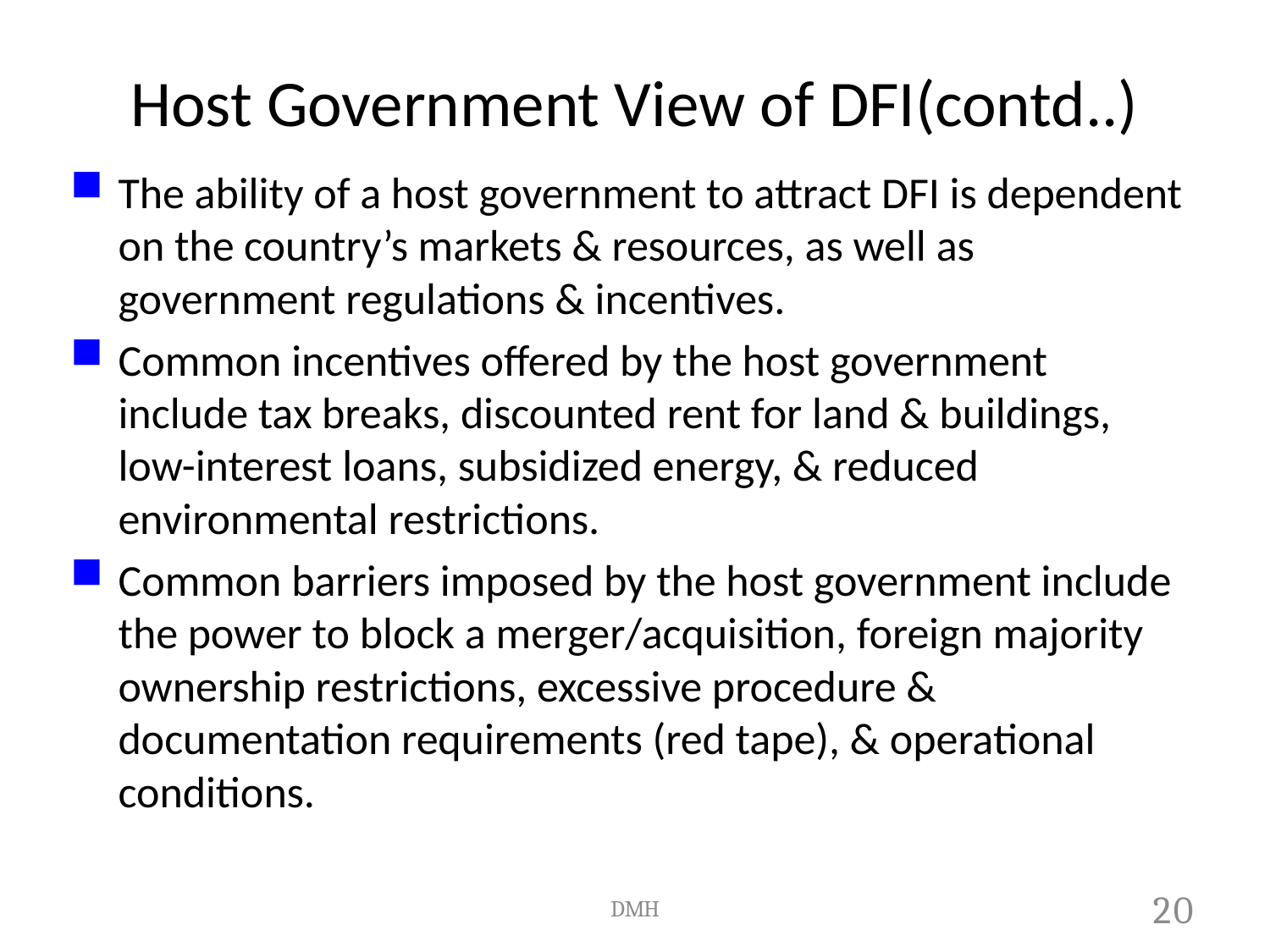

# Host Government View of DFI(contd..)
The ability of a host government to attract DFI is dependent on the country’s markets & resources, as well as government regulations & incentives.
Common incentives offered by the host government include tax breaks, discounted rent for land & buildings, low-interest loans, subsidized energy, & reduced environmental restrictions.
Common barriers imposed by the host government include the power to block a merger/acquisition, foreign majority ownership restrictions, excessive procedure & documentation requirements (red tape), & operational conditions.
DMH
20